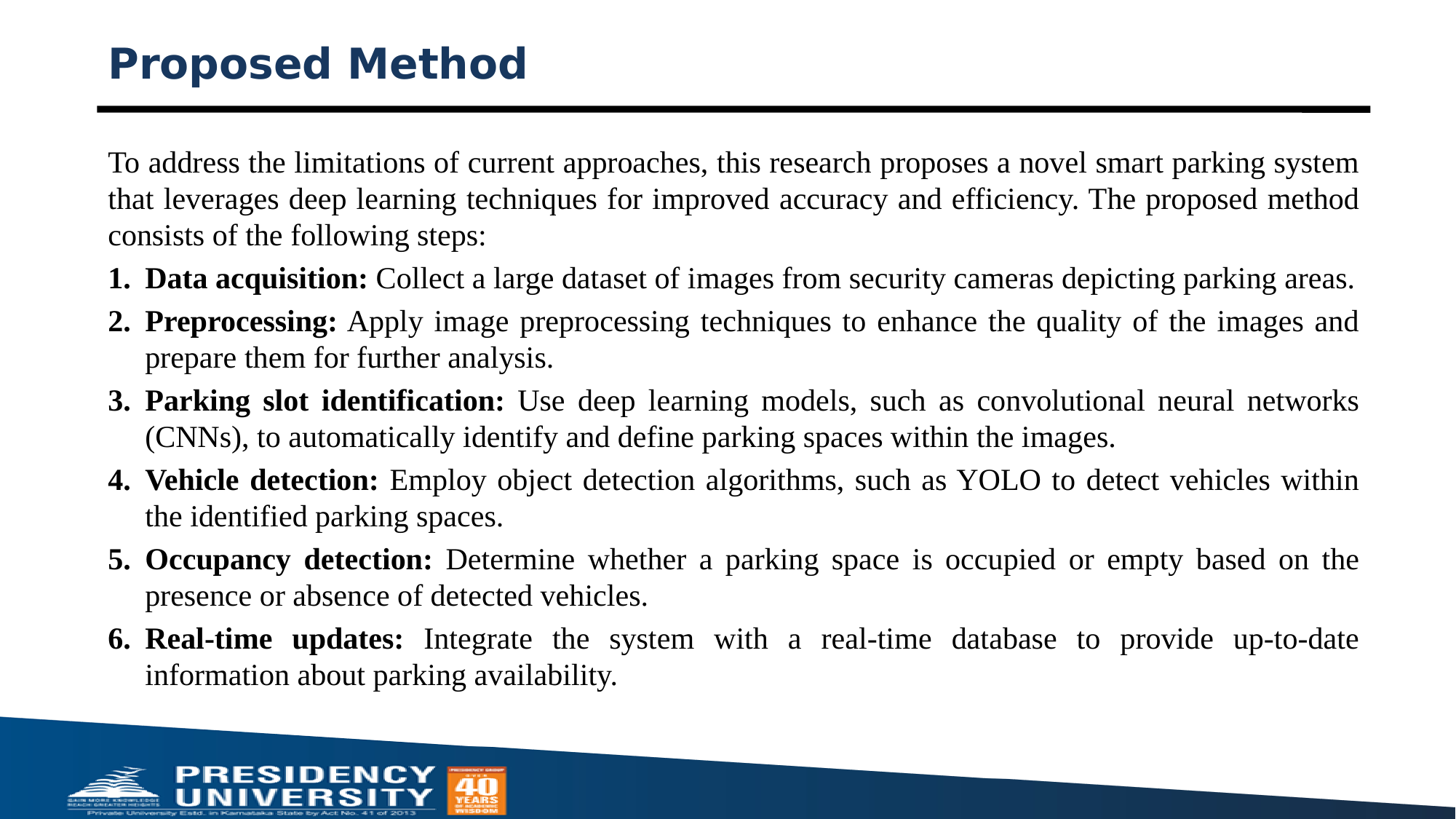

# Proposed Method
To address the limitations of current approaches, this research proposes a novel smart parking system that leverages deep learning techniques for improved accuracy and efficiency. The proposed method consists of the following steps:
Data acquisition: Collect a large dataset of images from security cameras depicting parking areas.
Preprocessing: Apply image preprocessing techniques to enhance the quality of the images and prepare them for further analysis.
Parking slot identification: Use deep learning models, such as convolutional neural networks (CNNs), to automatically identify and define parking spaces within the images.
Vehicle detection: Employ object detection algorithms, such as YOLO to detect vehicles within the identified parking spaces.
Occupancy detection: Determine whether a parking space is occupied or empty based on the presence or absence of detected vehicles.
Real-time updates: Integrate the system with a real-time database to provide up-to-date information about parking availability.